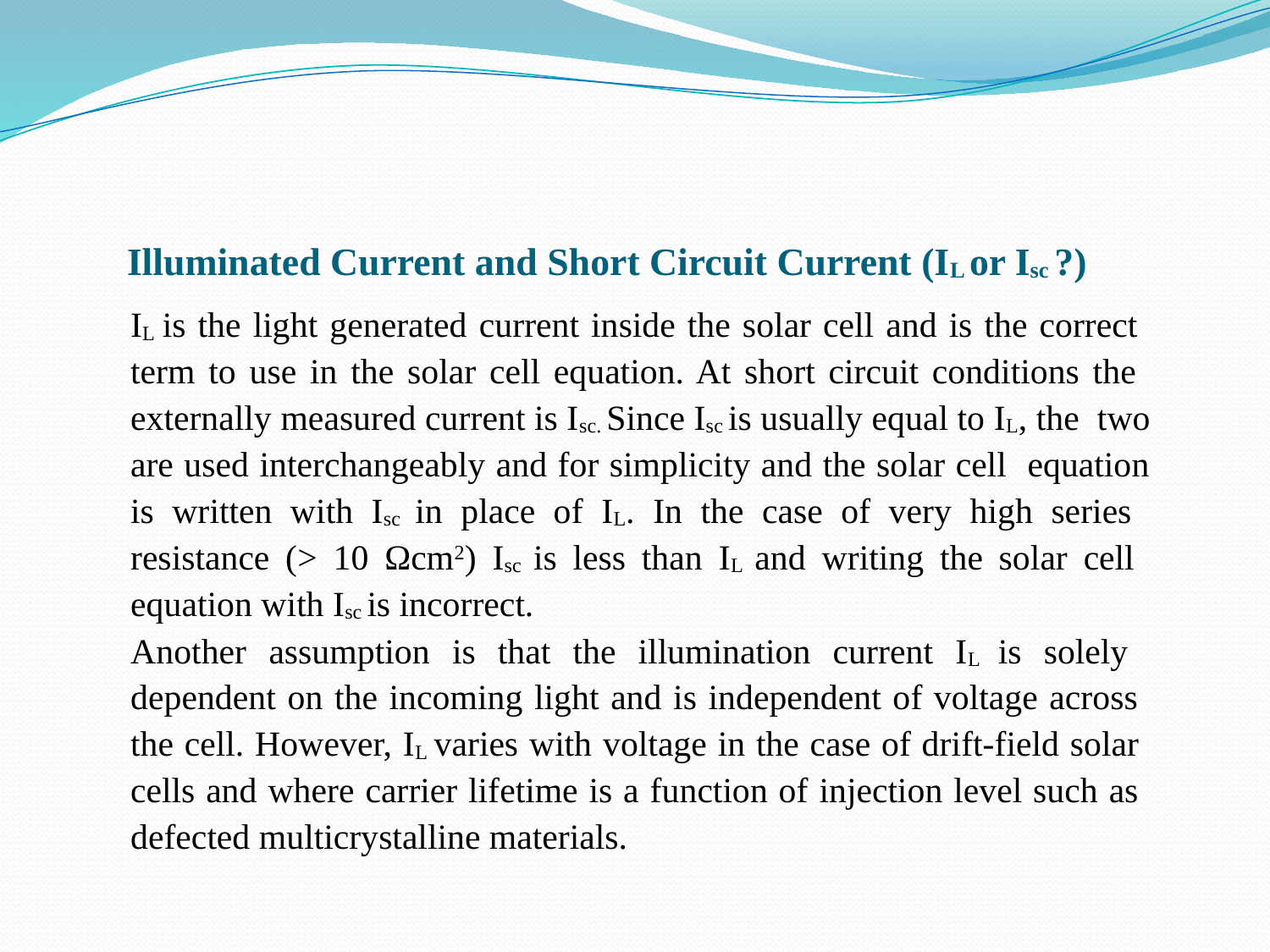

# Illuminated Current and Short Circuit Current (IL or Isc ?)
IL is the light generated current inside the solar cell and is the correct  term to use in the solar cell equation. At short circuit conditions the  externally measured current is Isc. Since Isc is usually equal to IL, the  two are used interchangeably and for simplicity and the solar cell  equation is written with Isc in place of IL. In the case of very high series  resistance (> 10 Ωcm2) Isc is less than IL and writing the solar cell  equation with Isc is incorrect.
Another assumption is that the illumination current IL is solely  dependent on the incoming light and is independent of voltage across  the cell. However, IL varies with voltage in the case of drift-field solar  cells and where carrier lifetime is a function of injection level such as  defected multicrystalline materials.